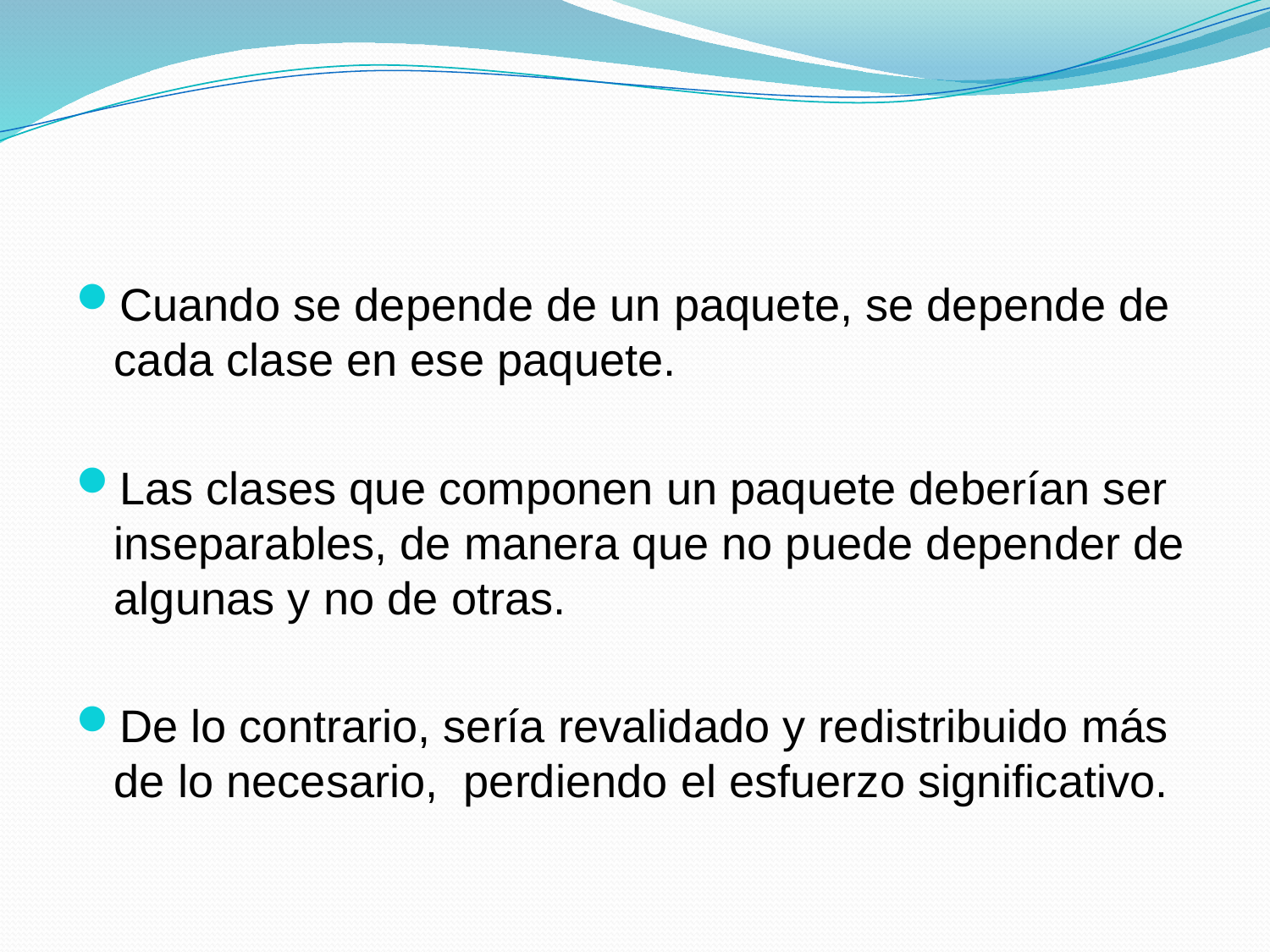

#
Cuando se depende de un paquete, se depende de cada clase en ese paquete.

Las clases que componen un paquete deberían ser inseparables, de manera que no puede depender de algunas y no de otras.

De lo contrario, sería revalidado y redistribuido más de lo necesario,  perdiendo el esfuerzo significativo.